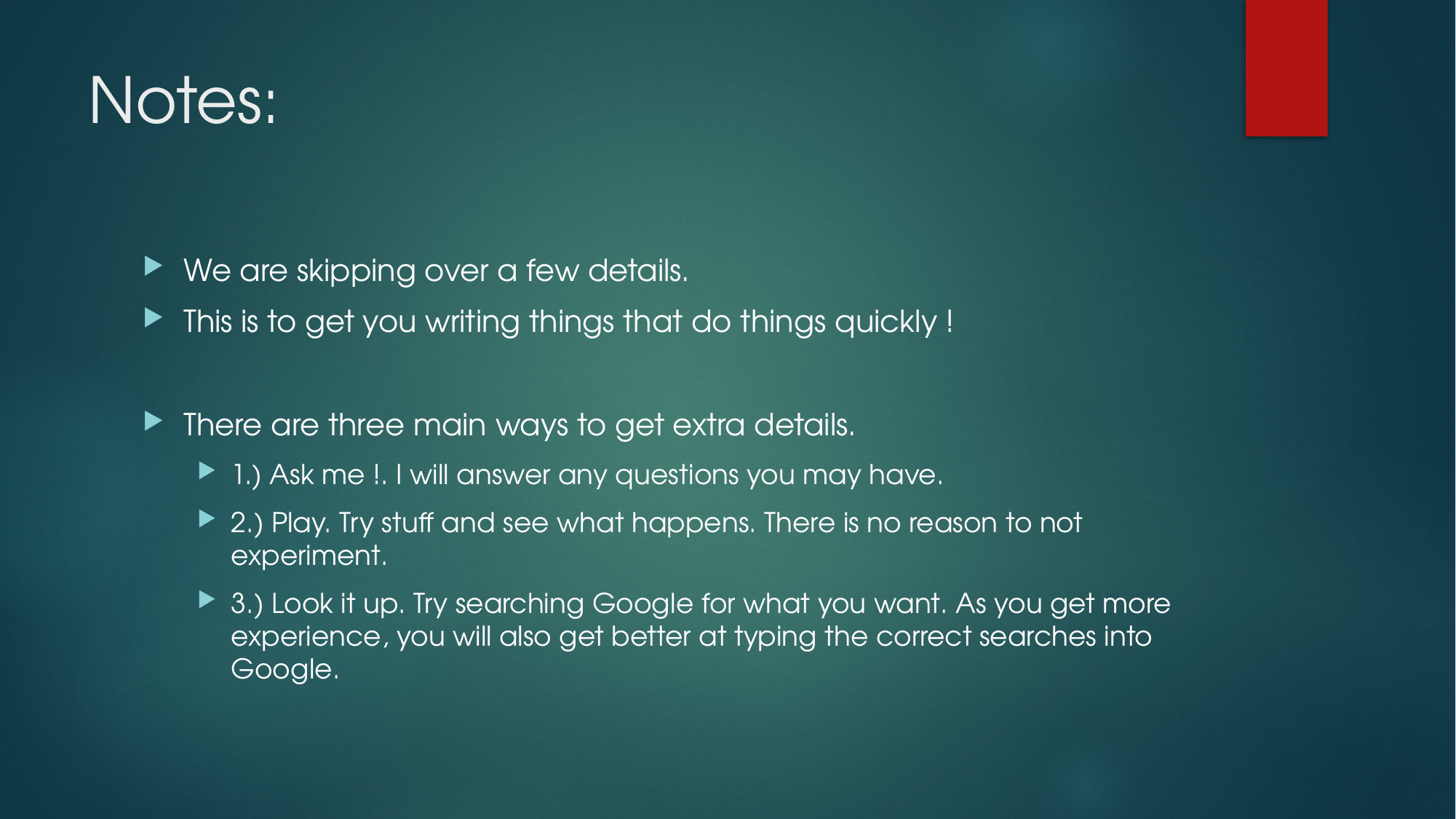

# Notes:
We are skipping over a few details.
This is to get you writing things that do things quickly !

There are three main ways to get extra details.
1.) Ask me !. I will answer any questions you may have.
2.) Play. Try stuff and see what happens. There is no reason to not experiment.
3.) Look it up. Try searching Google for what you want. As you get more experience, you will also get better at typing the correct searches into Google.